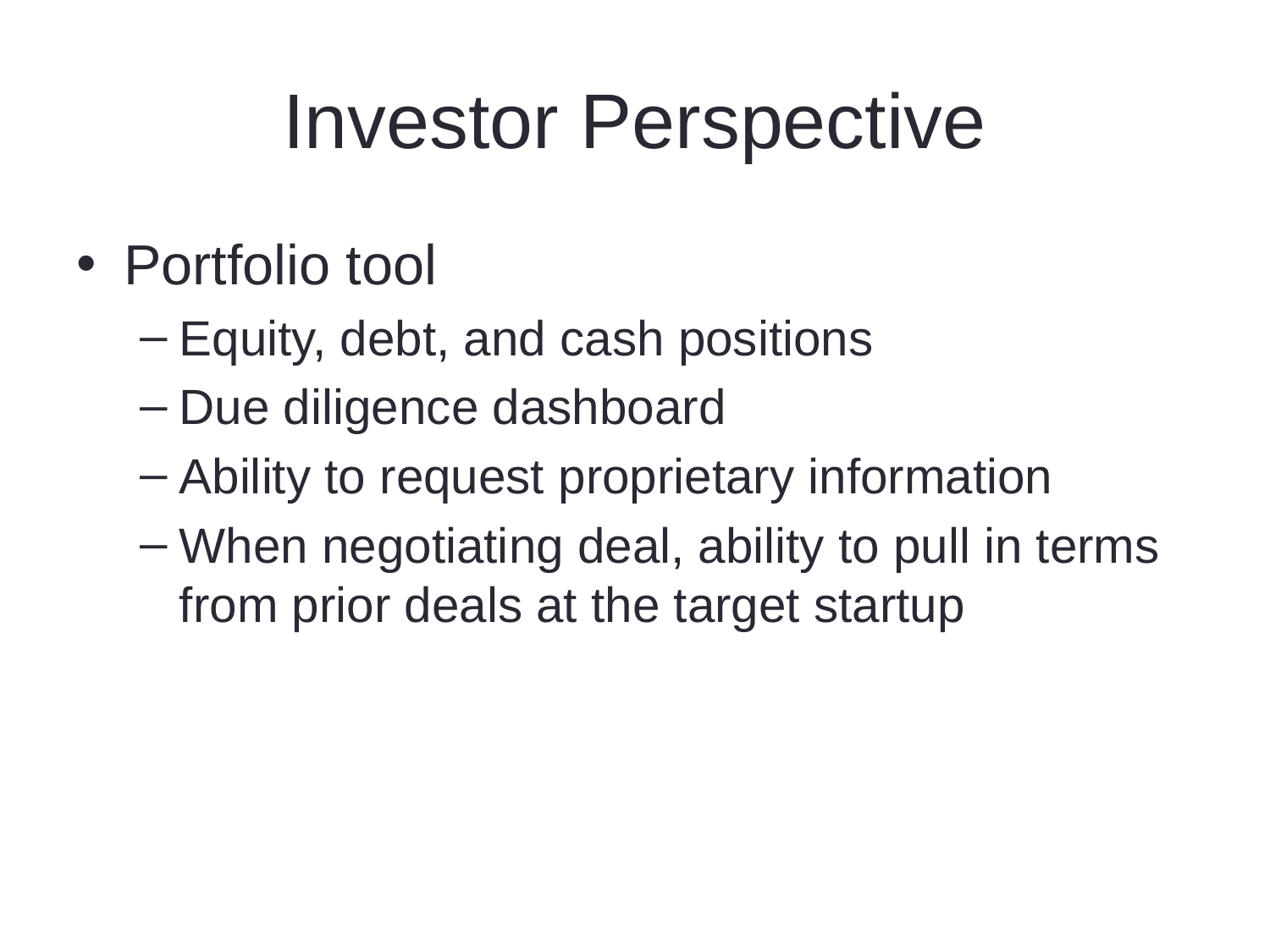

# Investor Perspective
Portfolio tool
Equity, debt, and cash positions
Due diligence dashboard
Ability to request proprietary information
When negotiating deal, ability to pull in terms from prior deals at the target startup